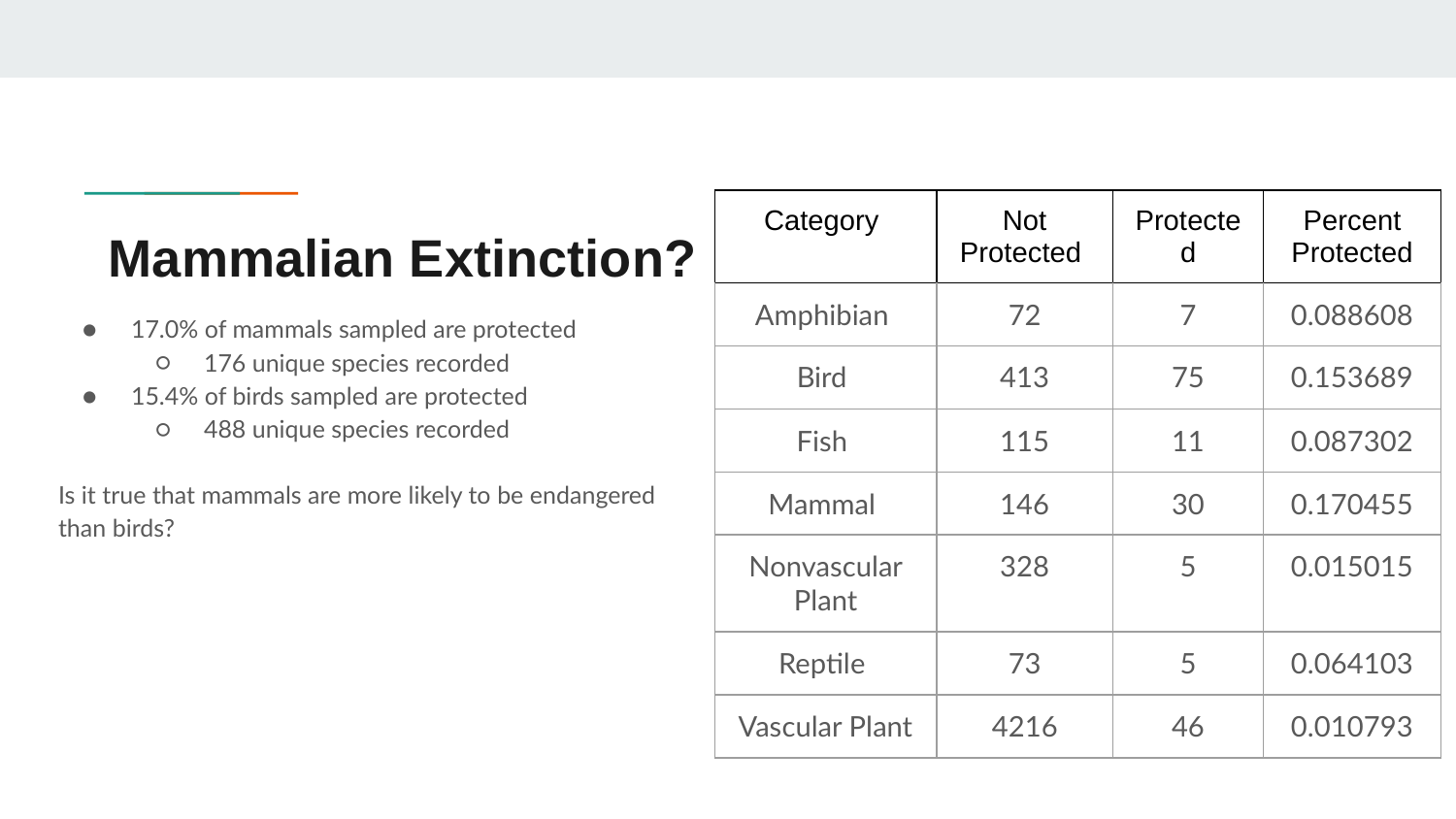

| Category | Not Protected | Protected | Percent Protected |
| --- | --- | --- | --- |
| Amphibian | 72 | 7 | 0.088608 |
| Bird | 413 | 75 | 0.153689 |
| Fish | 115 | 11 | 0.087302 |
| Mammal | 146 | 30 | 0.170455 |
| Nonvascular Plant | 328 | 5 | 0.015015 |
| Reptile | 73 | 5 | 0.064103 |
| Vascular Plant | 4216 | 46 | 0.010793 |
# Mammalian Extinction?
17.0% of mammals sampled are protected
176 unique species recorded
15.4% of birds sampled are protected
488 unique species recorded
Is it true that mammals are more likely to be endangered than birds?